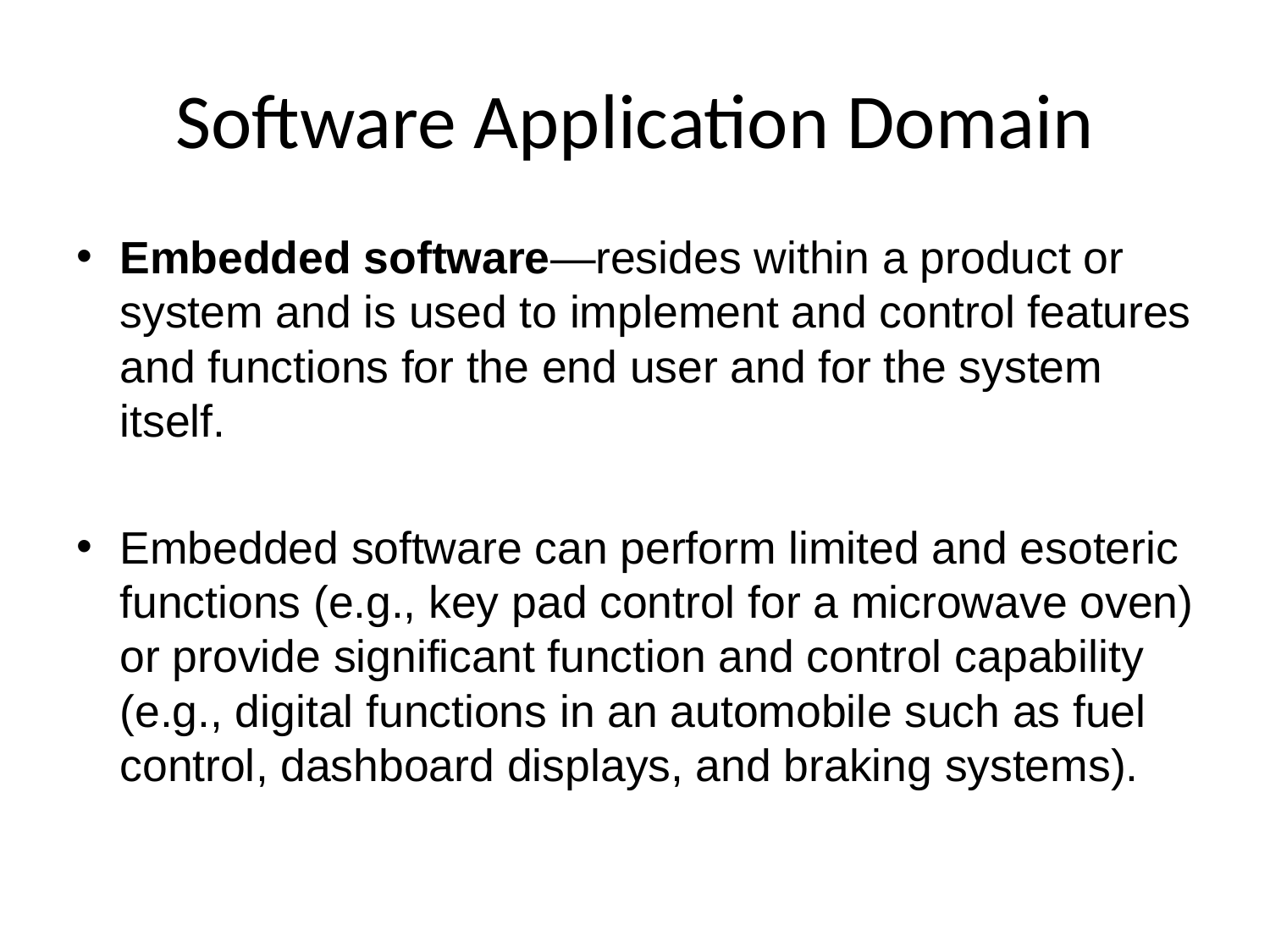

# Software Application Domain
Embedded software—resides within a product or system and is used to implement and control features and functions for the end user and for the system itself.

Embedded software can perform limited and esoteric functions (e.g., key pad control for a microwave oven) or provide significant function and control capability (e.g., digital functions in an automobile such as fuel control, dashboard displays, and braking systems).